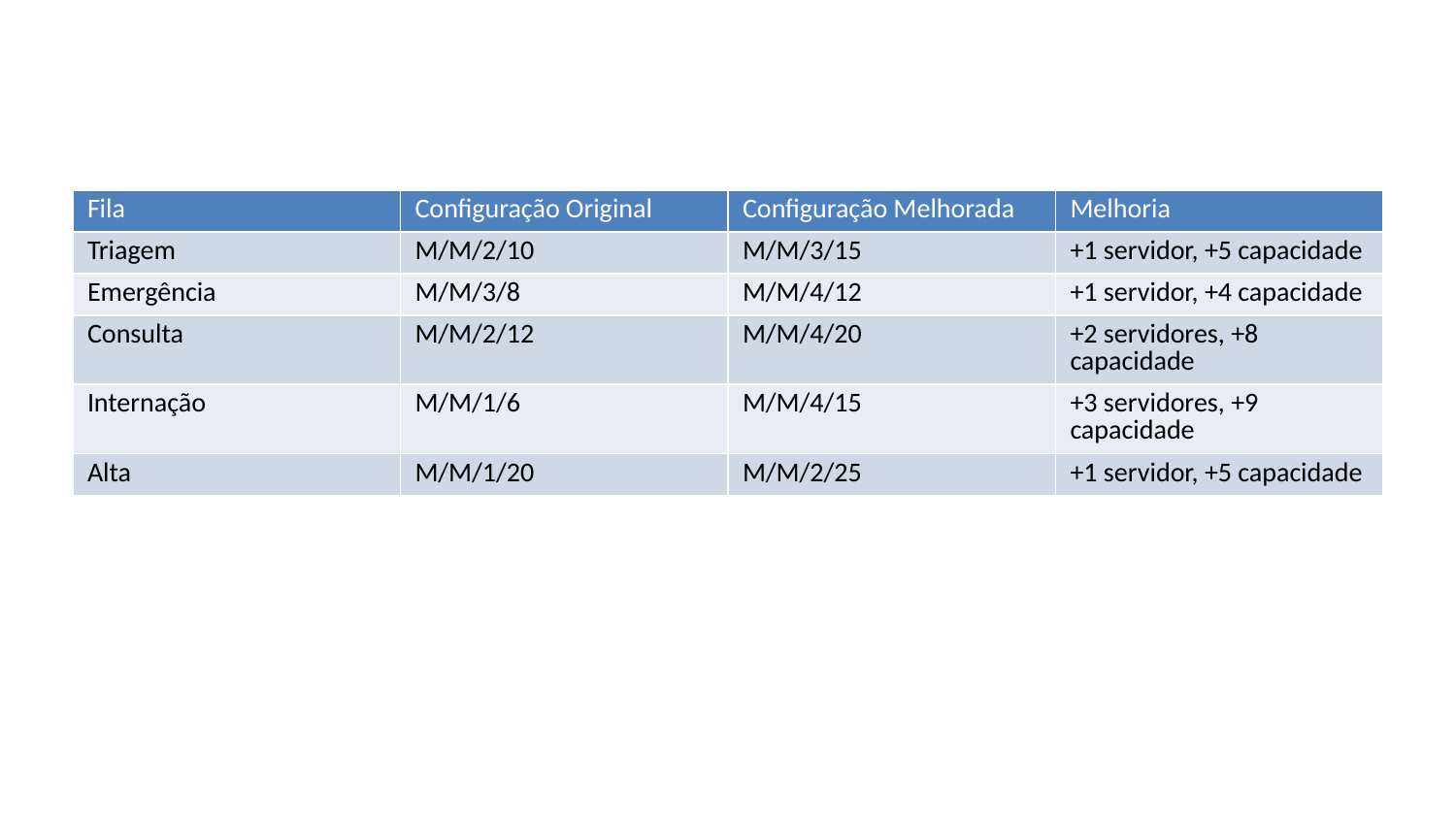

| Fila | Configuração Original | Configuração Melhorada | Melhoria |
| --- | --- | --- | --- |
| Triagem | M/M/2/10 | M/M/3/15 | +1 servidor, +5 capacidade |
| Emergência | M/M/3/8 | M/M/4/12 | +1 servidor, +4 capacidade |
| Consulta | M/M/2/12 | M/M/4/20 | +2 servidores, +8 capacidade |
| Internação | M/M/1/6 | M/M/4/15 | +3 servidores, +9 capacidade |
| Alta | M/M/1/20 | M/M/2/25 | +1 servidor, +5 capacidade |